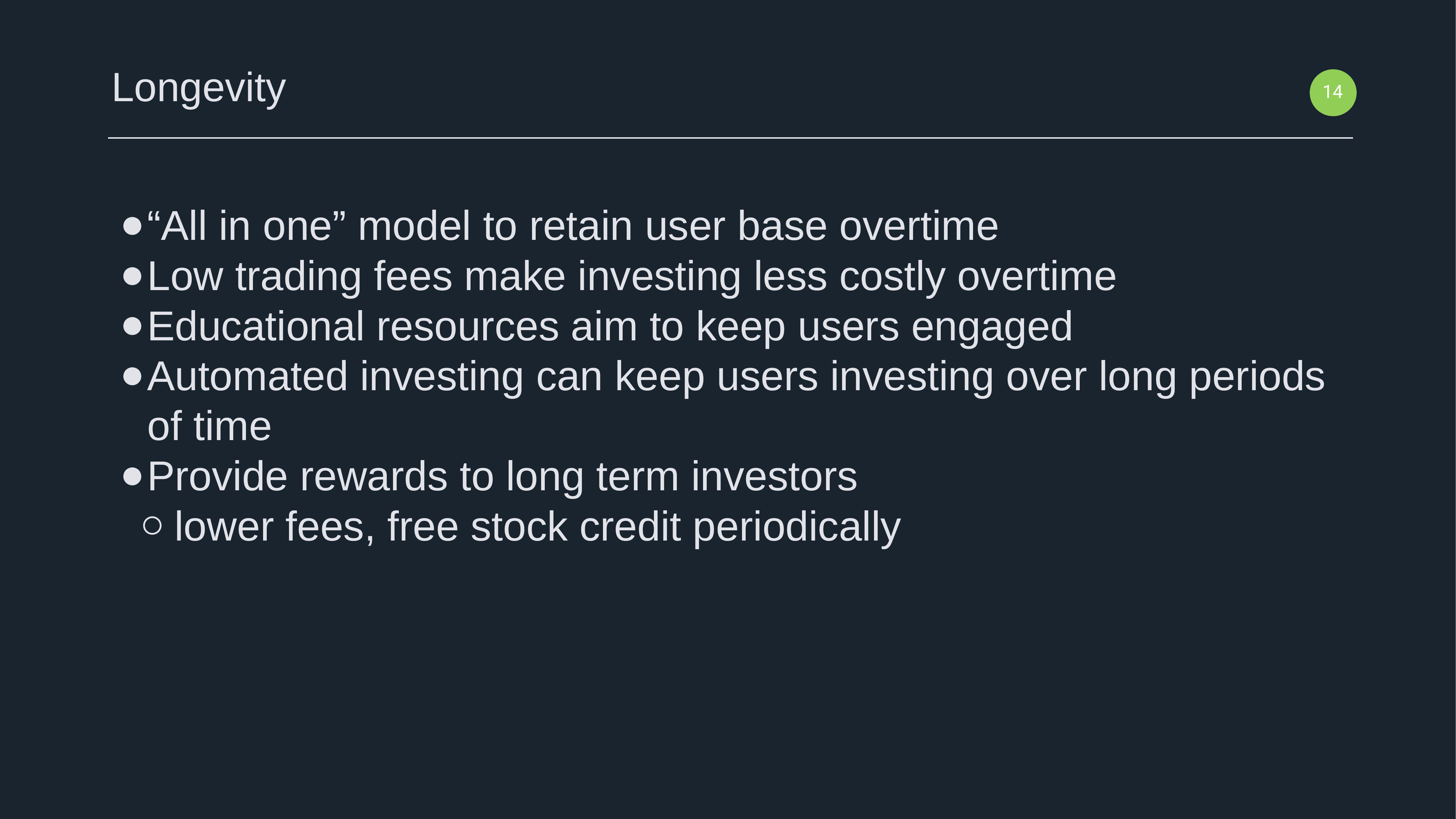

Longevity
14
“All in one” model to retain user base overtime
Low trading fees make investing less costly overtime
Educational resources aim to keep users engaged
Automated investing can keep users investing over long periods of time
Provide rewards to long term investors
lower fees, free stock credit periodically